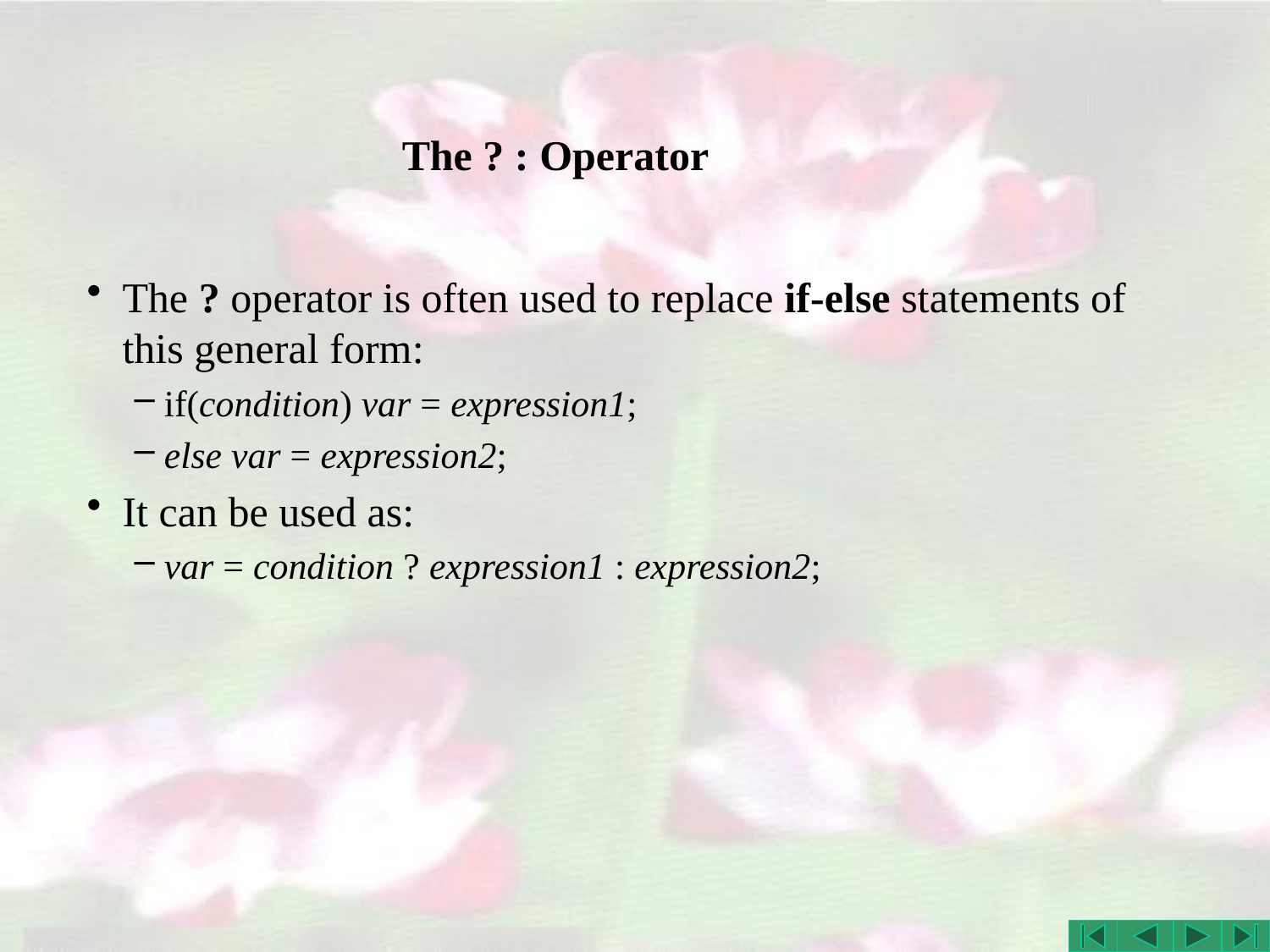

# The ? : Operator
The ? operator is often used to replace if-else statements of this general form:
if(condition) var = expression1;
else var = expression2;
It can be used as:
var = condition ? expression1 : expression2;